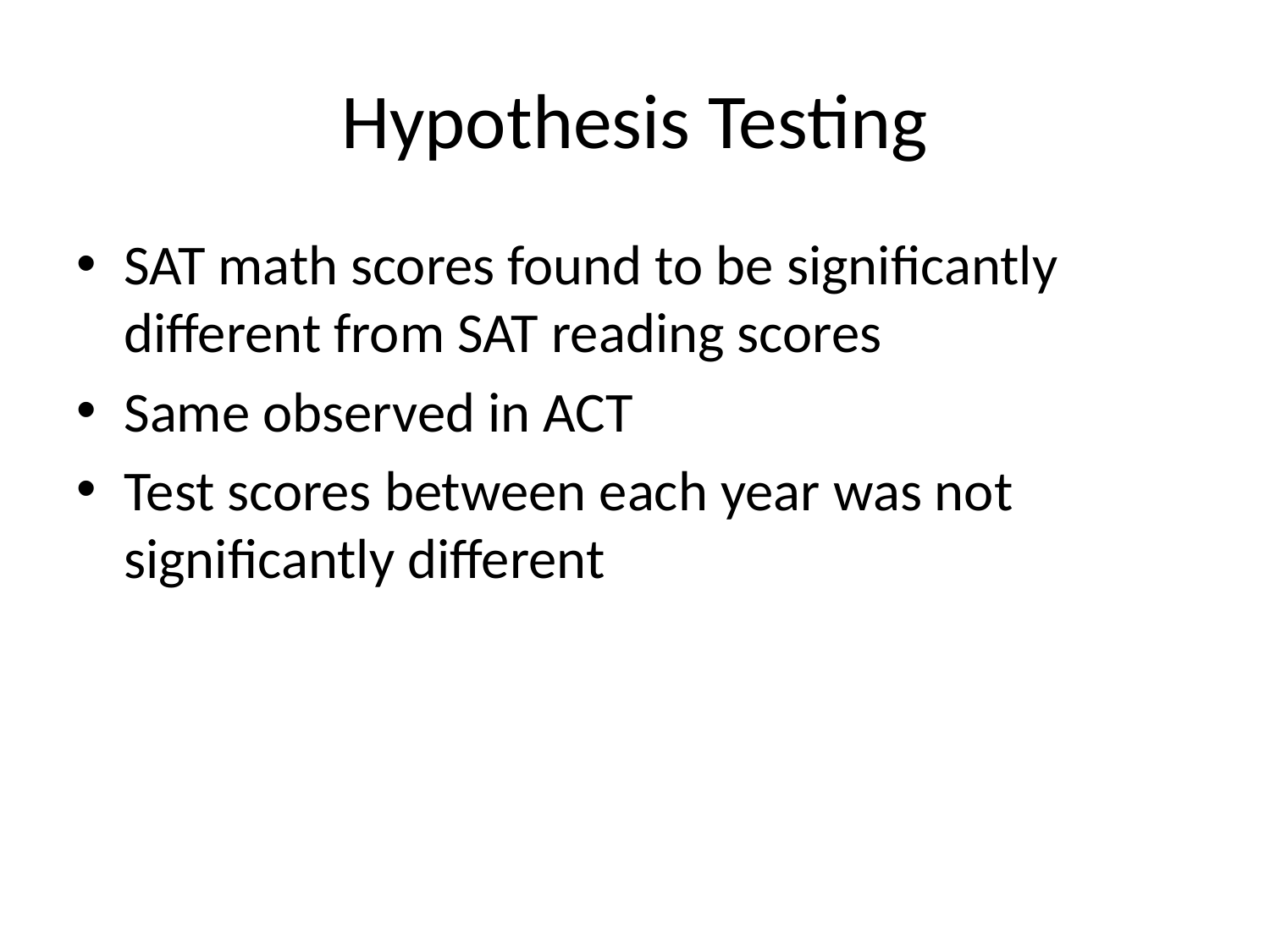

# Hypothesis Testing
SAT math scores found to be significantly different from SAT reading scores
Same observed in ACT
Test scores between each year was not significantly different